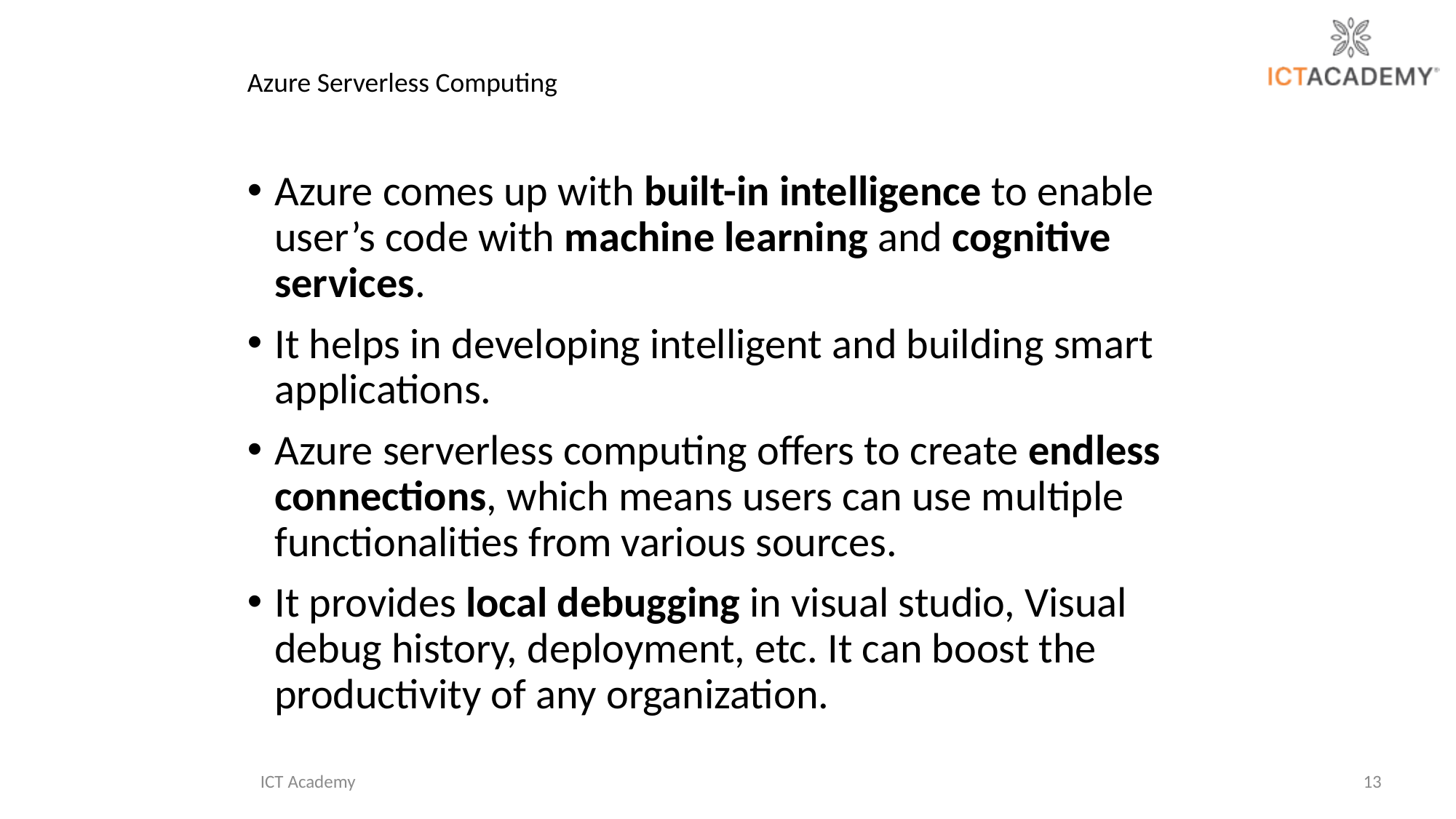

# Azure Serverless Computing
Azure comes up with built-in intelligence to enable user’s code with machine learning and cognitive services.
It helps in developing intelligent and building smart applications.
Azure serverless computing offers to create endless connections, which means users can use multiple functionalities from various sources.
It provides local debugging in visual studio, Visual debug history, deployment, etc. It can boost the productivity of any organization.

ICT Academy
13